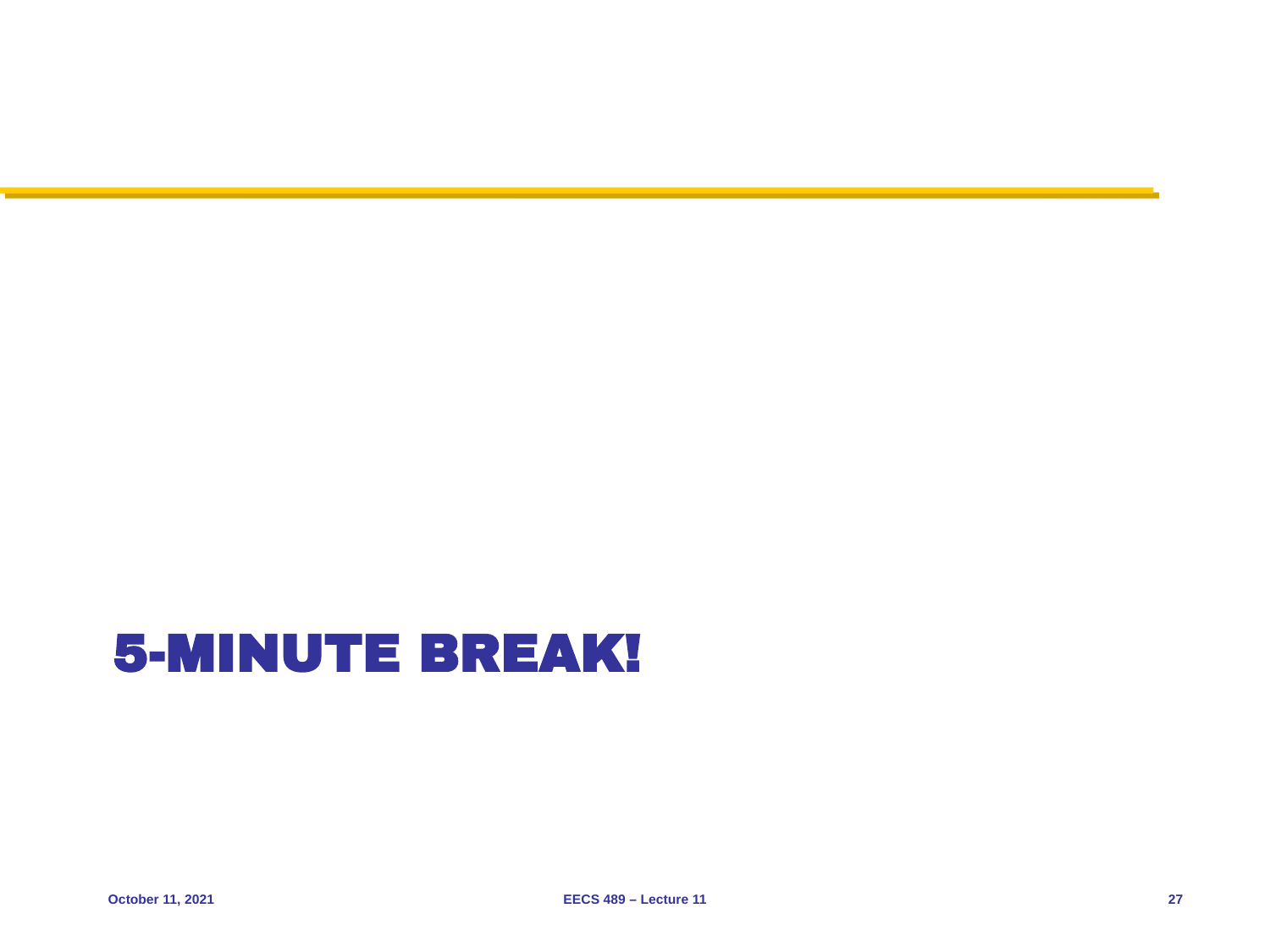

# 5-minute break!
October 11, 2021
EECS 489 – Lecture 11
27